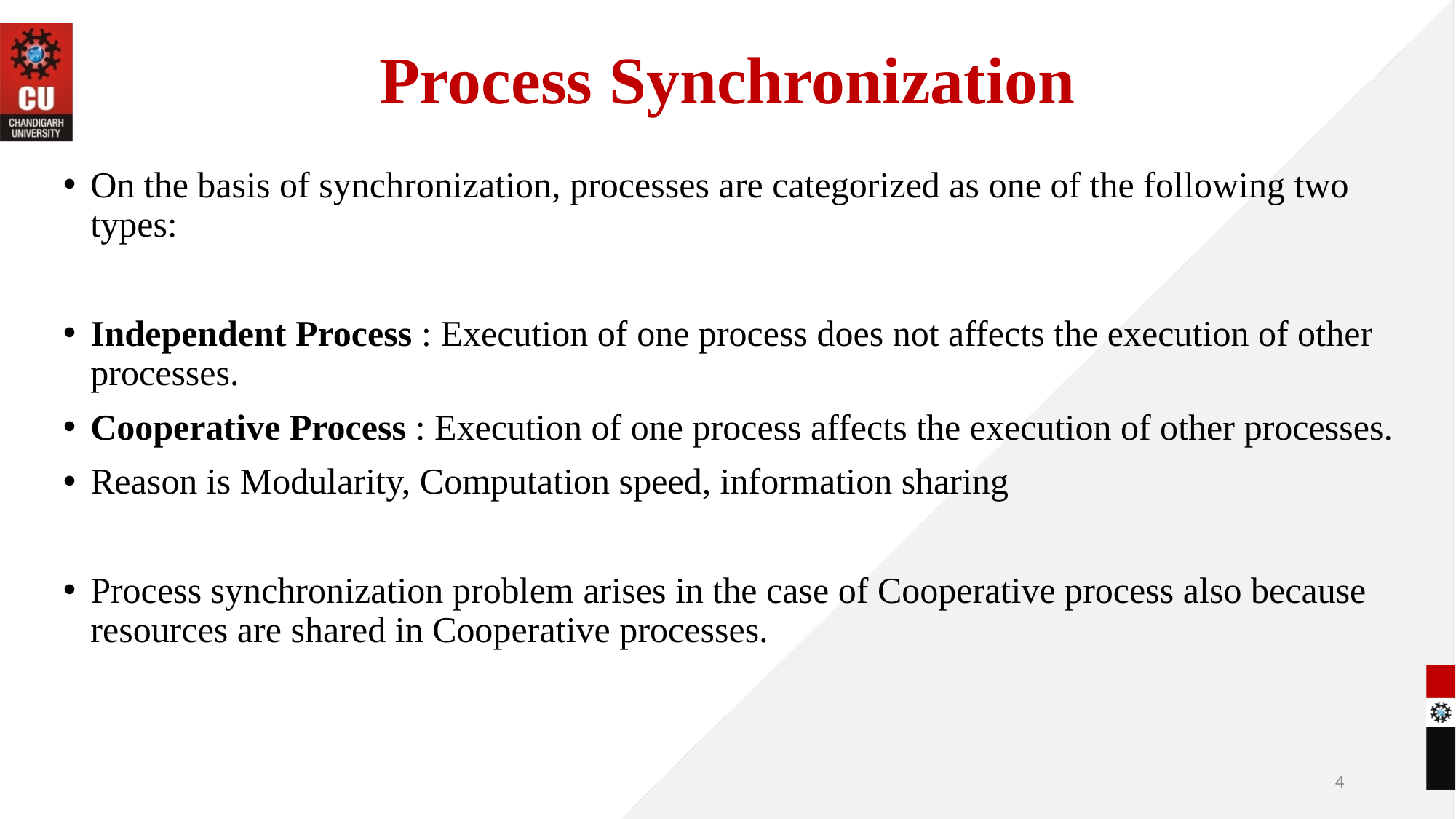

# Process Synchronization
On the basis of synchronization, processes are categorized as one of the following two types:

Independent Process : Execution of one process does not affects the execution of other processes.
Cooperative Process : Execution of one process affects the execution of other processes.
Reason is Modularity, Computation speed, information sharing

Process synchronization problem arises in the case of Cooperative process also because resources are shared in Cooperative processes.
4